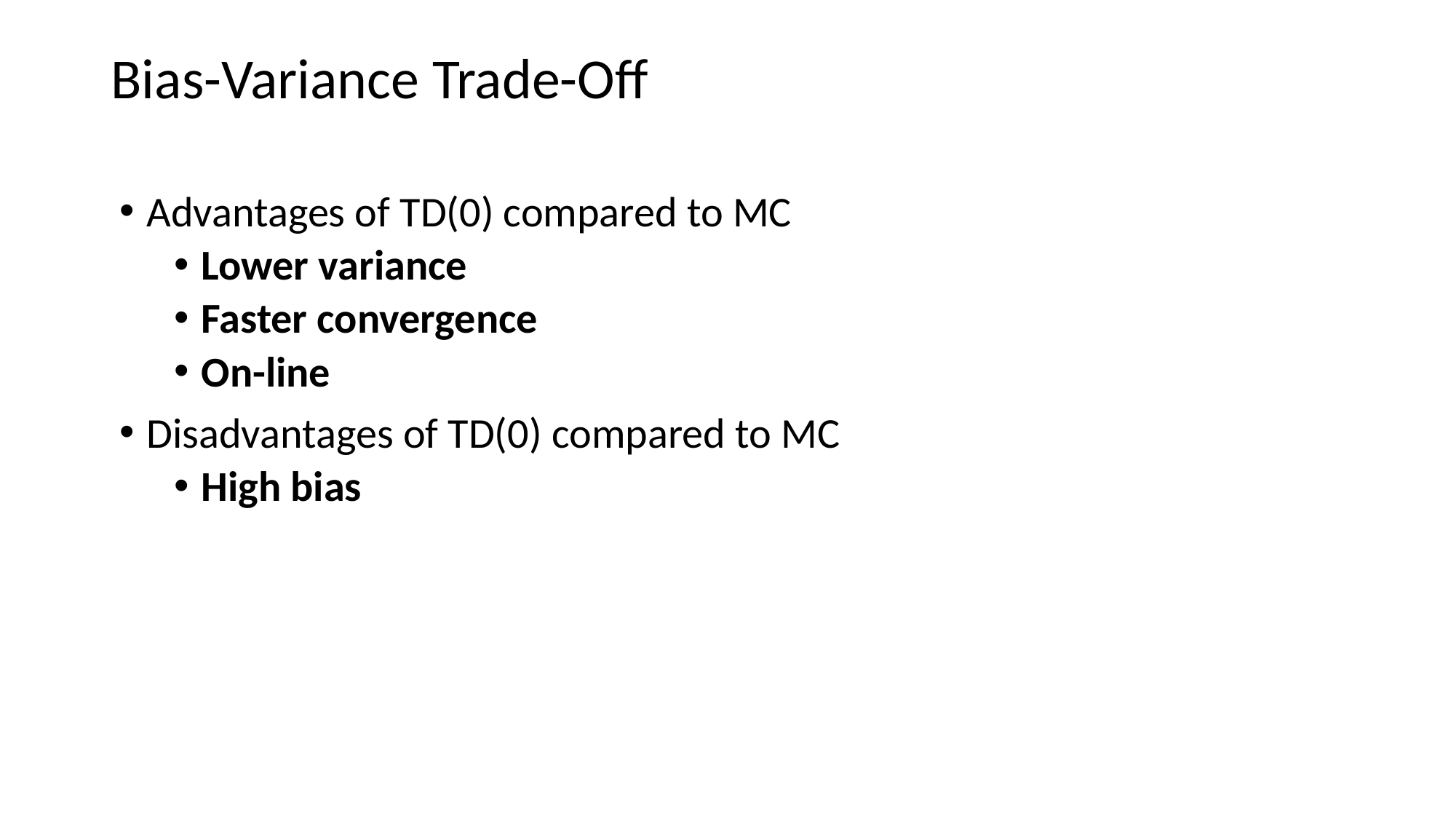

# Bias-Variance Trade-Off
Advantages of TD(0) compared to MC
Lower variance
Faster convergence
On-line
Disadvantages of TD(0) compared to MC
High bias